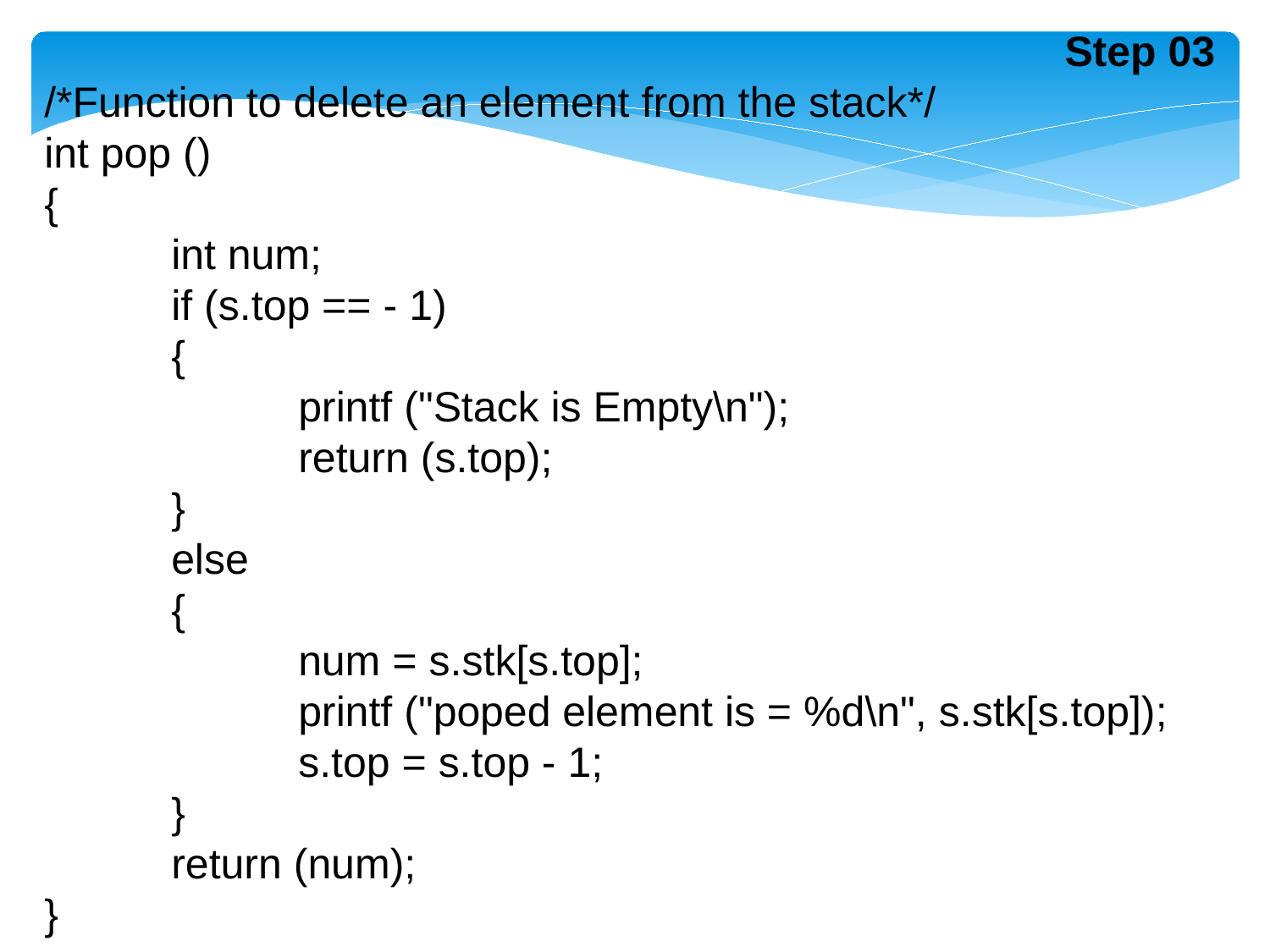

Step 03
/*Function to delete an element from the stack*/
int pop ()
{
	int num;
	if (s.top == - 1)
	{
		printf ("Stack is Empty\n");
		return (s.top);
	}
	else
	{
		num = s.stk[s.top];
		printf ("poped element is = %d\n", s.stk[s.top]);
		s.top = s.top - 1;
	}
	return (num);
}